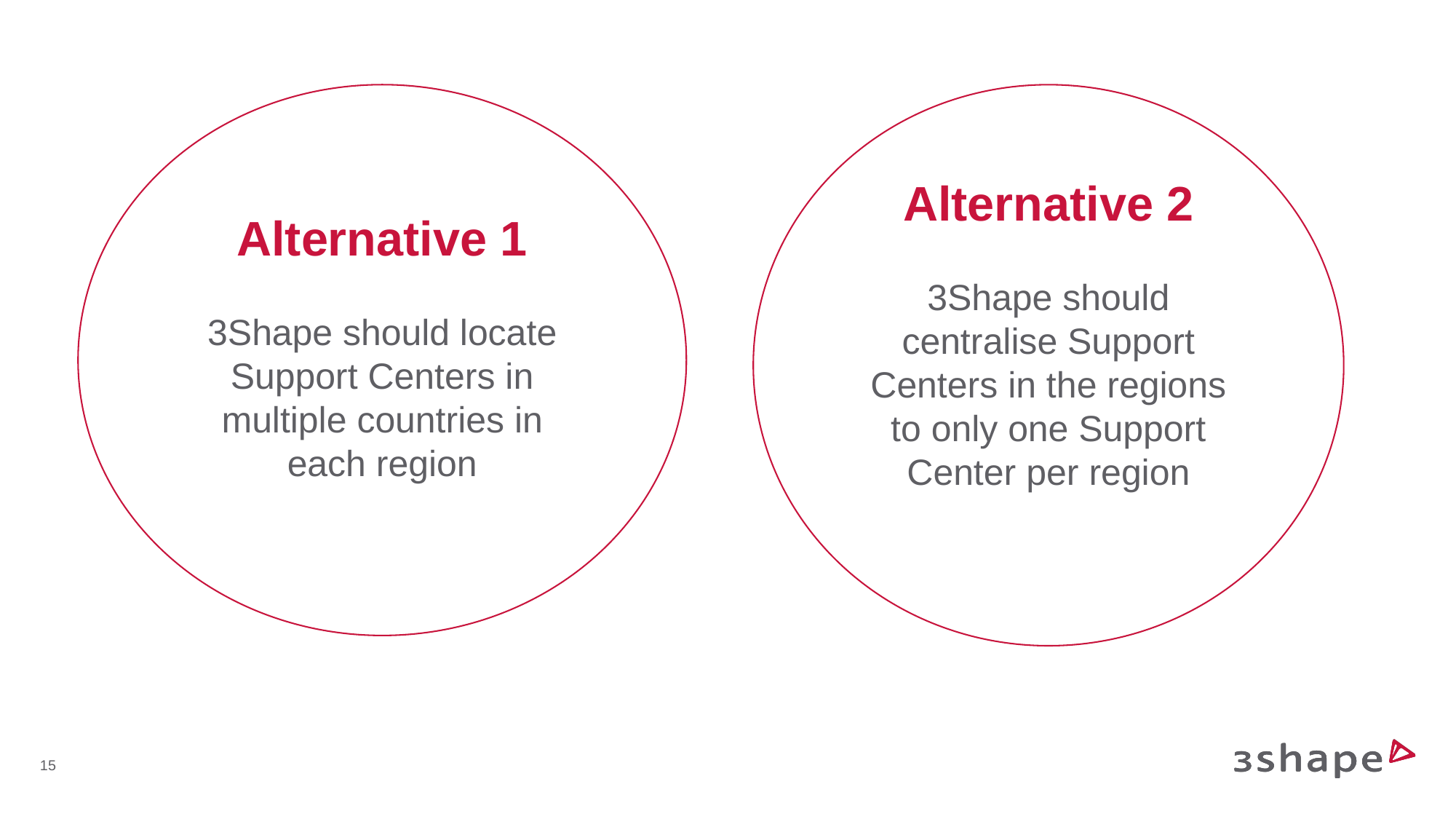

Alternative 1
3Shape should locate Support Centers in multiple countries in each region

Alternative 2
3Shape should centralise Support Centers in the regions to only one Support Center per region

15